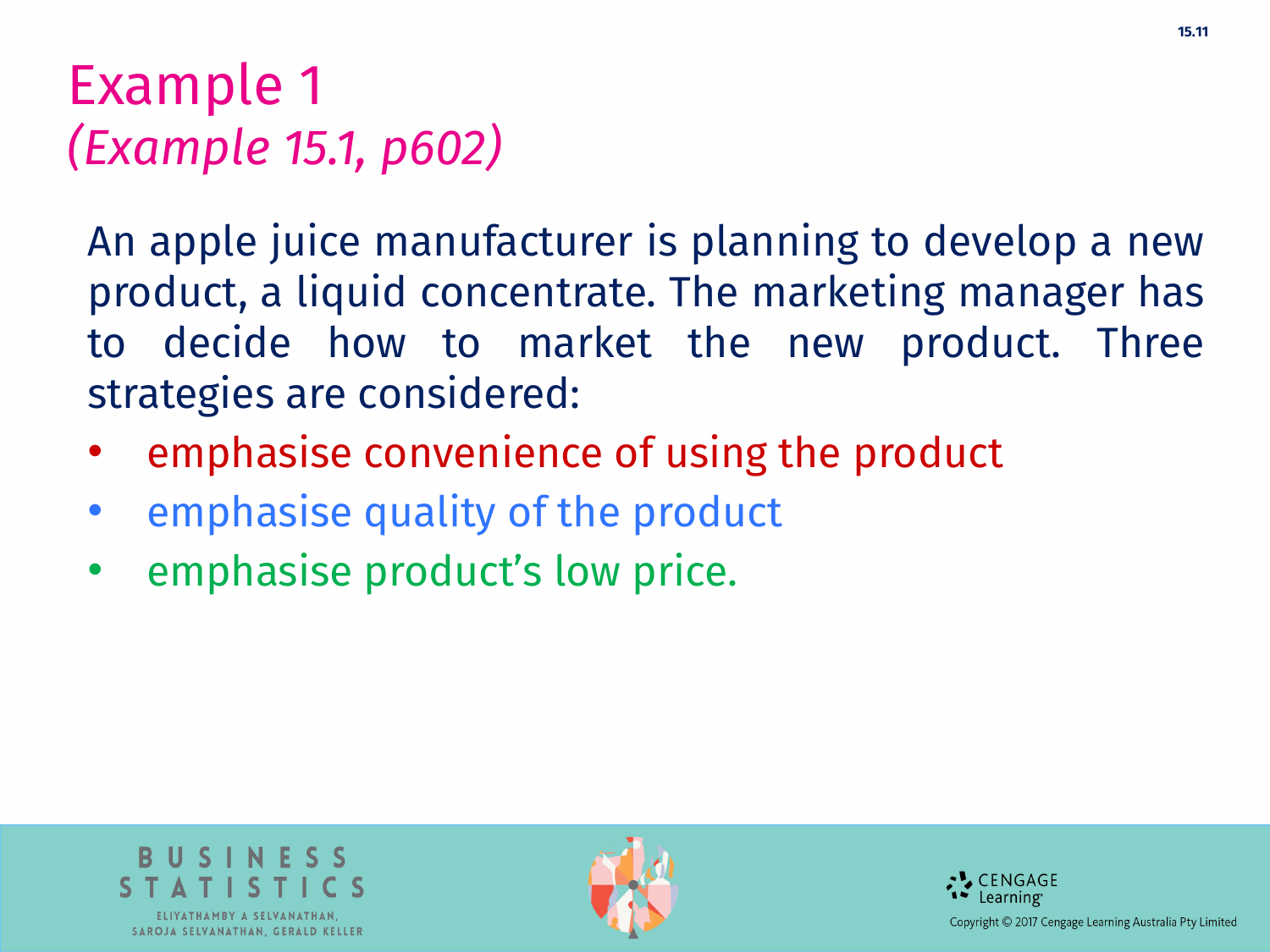

15.11
# Example 1 (Example 15.1, p602)
An apple juice manufacturer is planning to develop a new product, a liquid concentrate. The marketing manager has to decide how to market the new product. Three strategies are considered:
 emphasise convenience of using the product
 emphasise quality of the product
 emphasise product’s low price.